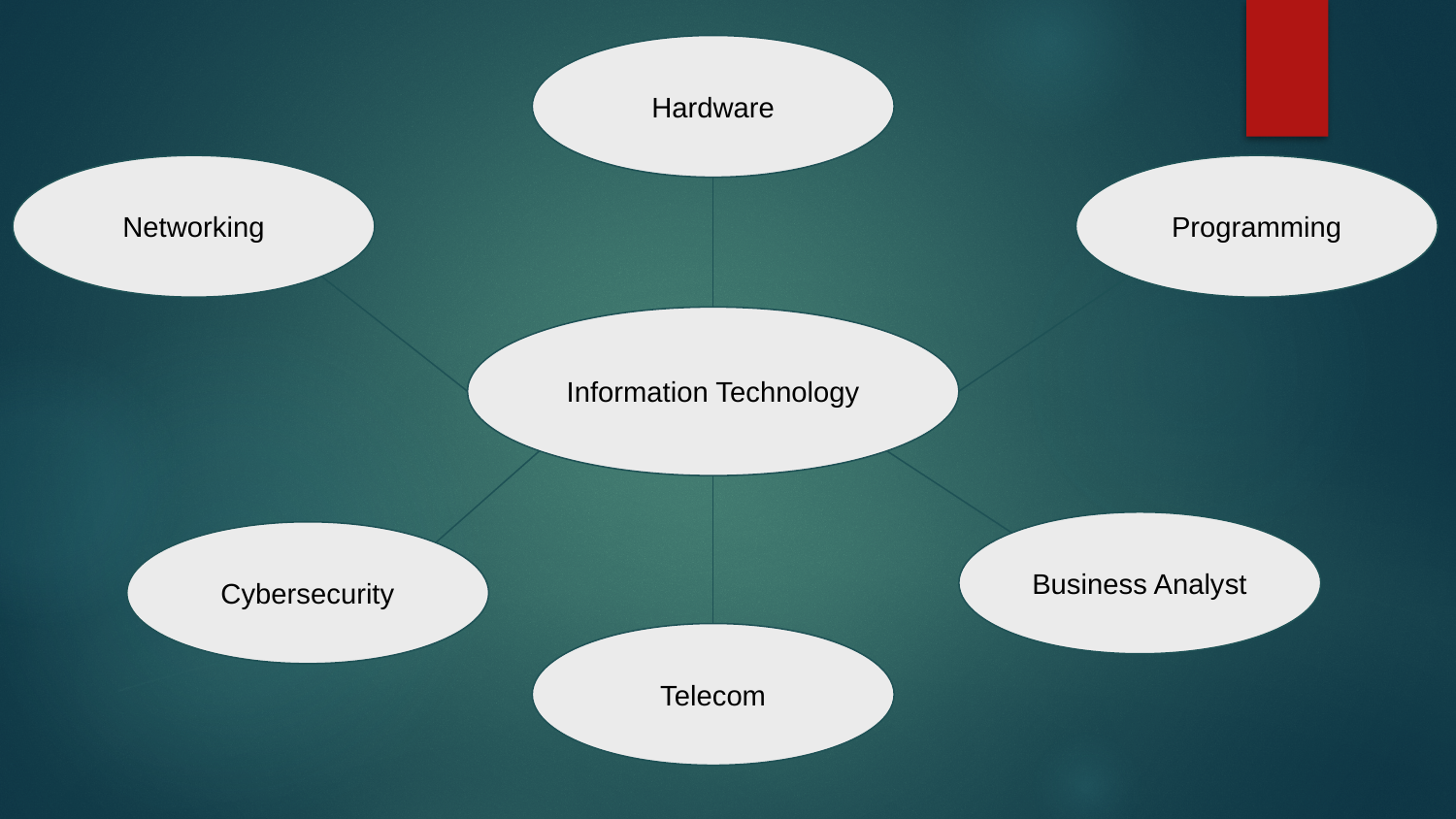

Hardware
Networking
Programming
Information Technology
Business Analyst
Cybersecurity
Telecom